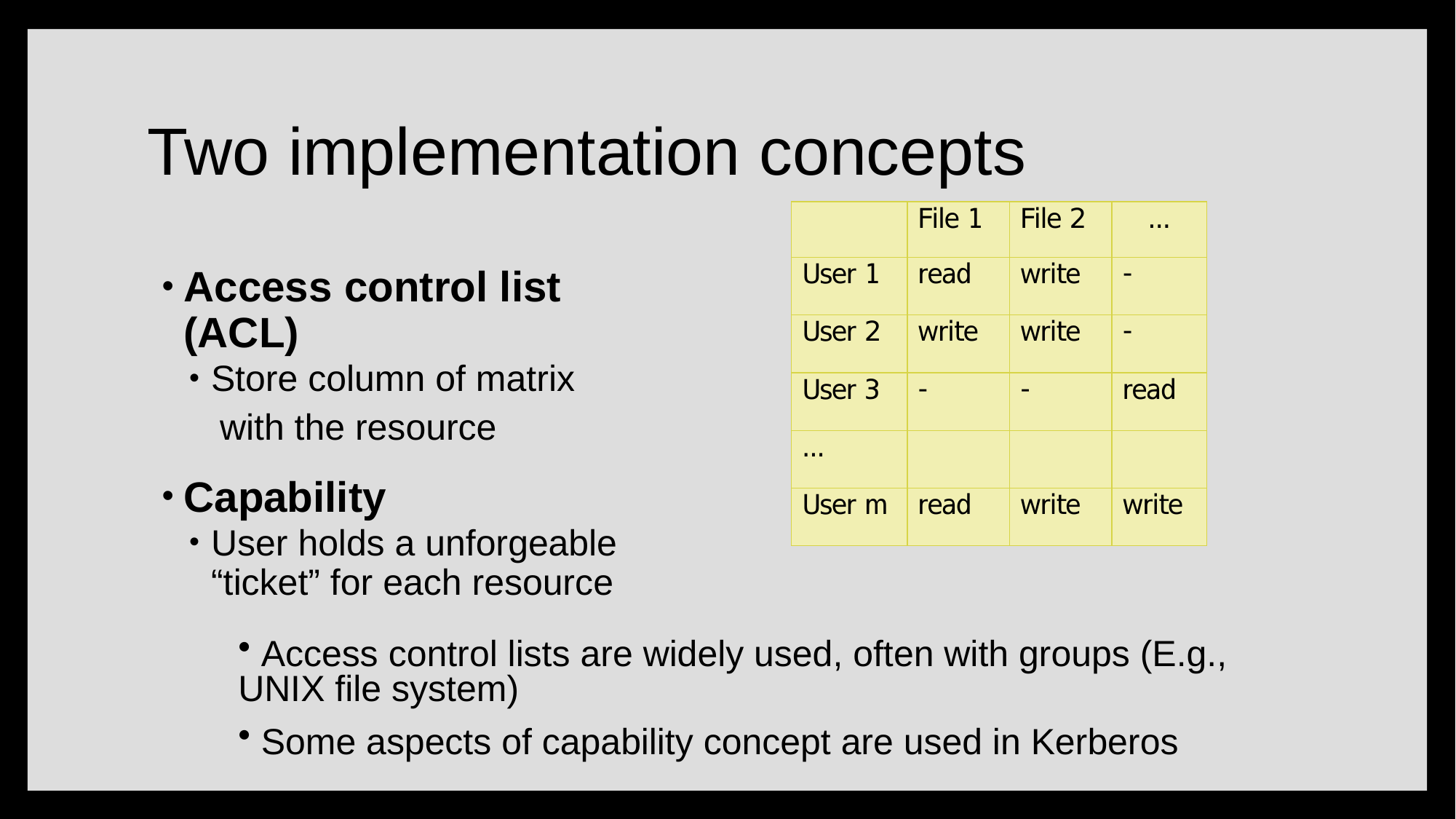

# Two implementation concepts
|  | File 1 | File 2 | … |
| --- | --- | --- | --- |
| User 1 | read | write | - |
| User 2 | write | write | - |
| User 3 | - | - | read |
| … |  |  |  |
| User m | read | write | write |
Access control list (ACL)
Store column of matrix
   with the resource
Capability
User holds a unforgeable “ticket” for each resource

 Access control lists are widely used, often with groups (E.g., UNIX file system)
 Some aspects of capability concept are used in Kerberos